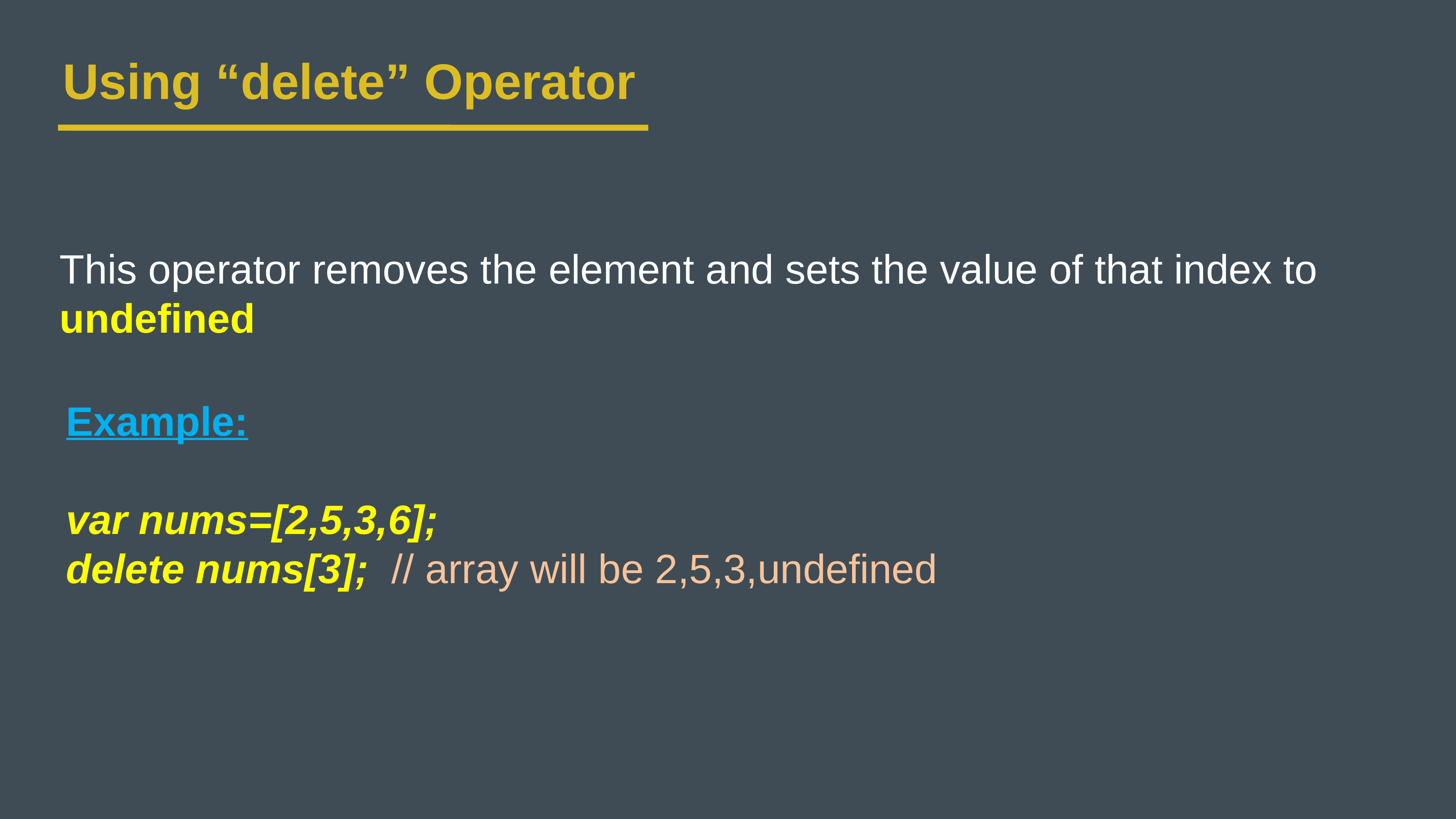

Using “delete” Operator
This operator removes the element and sets the value of that index to undefined
Example:

var nums=[2,5,3,6];
delete nums[3];  // array will be 2,5,3,undefined